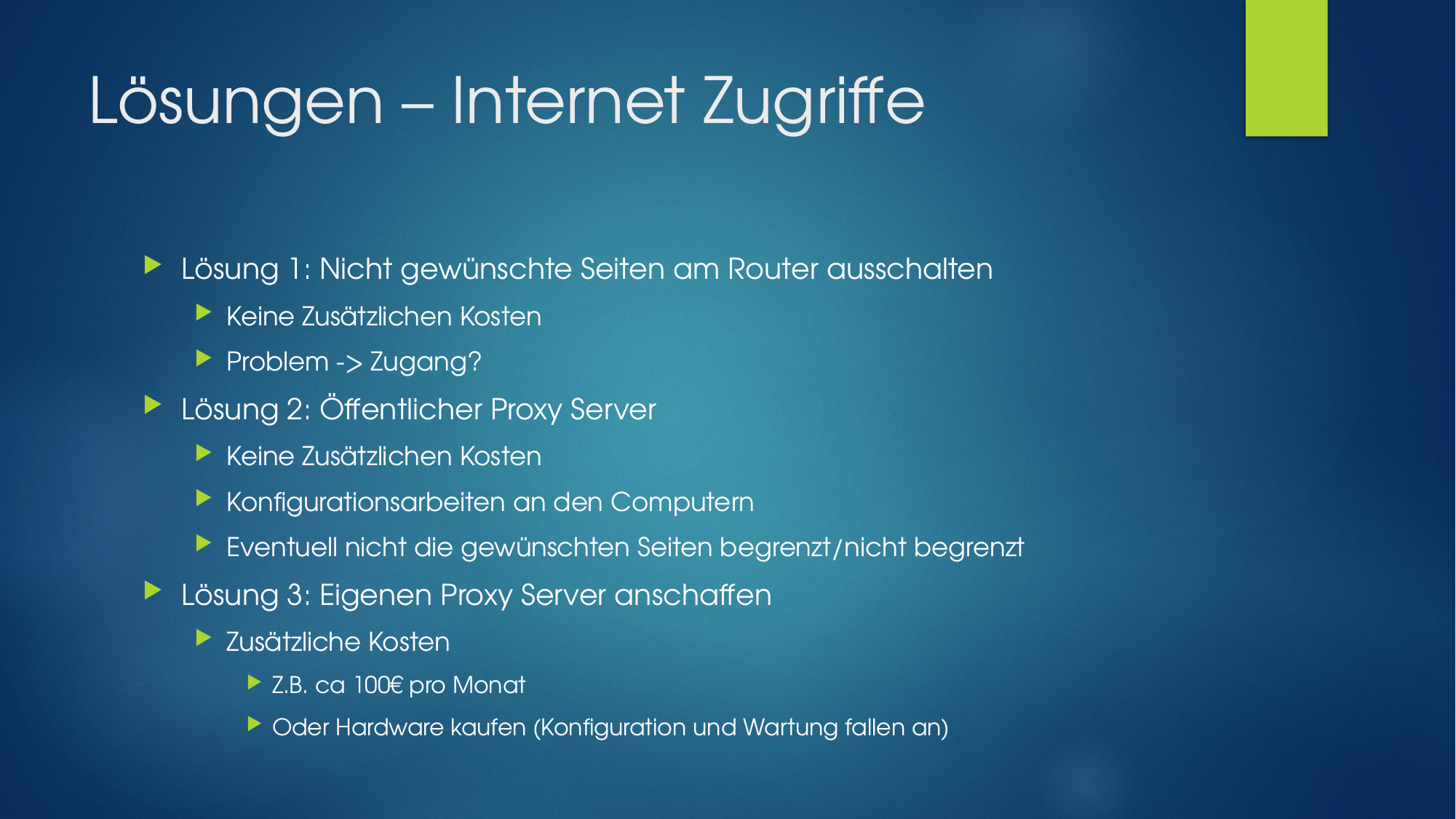

# Lösungen – Internet Zugriffe
Lösung 1: Nicht gewünschte Seiten am Router ausschalten
Keine Zusätzlichen Kosten
Problem -> Zugang?
Lösung 2: Öffentlicher Proxy Server
Keine Zusätzlichen Kosten
Konfigurationsarbeiten an den Computern
Eventuell nicht die gewünschten Seiten begrenzt/nicht begrenzt
Lösung 3: Eigenen Proxy Server anschaffen
Zusätzliche Kosten
Z.B. ca 100€ pro Monat
Oder Hardware kaufen (Konfiguration und Wartung fallen an)